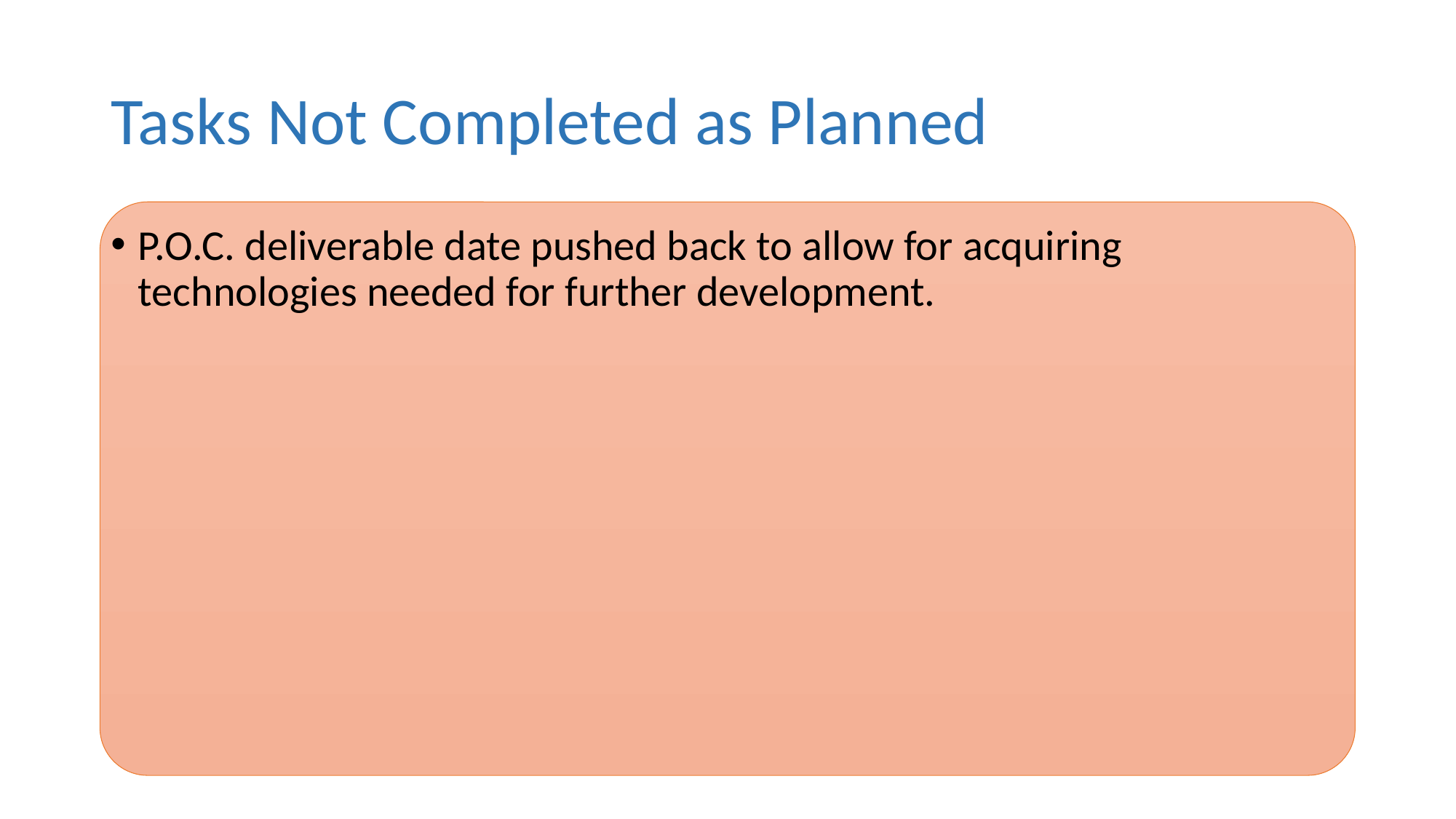

# Tasks Not Completed as Planned

P.O.C. deliverable date pushed back to allow for acquiring technologies needed for further development.